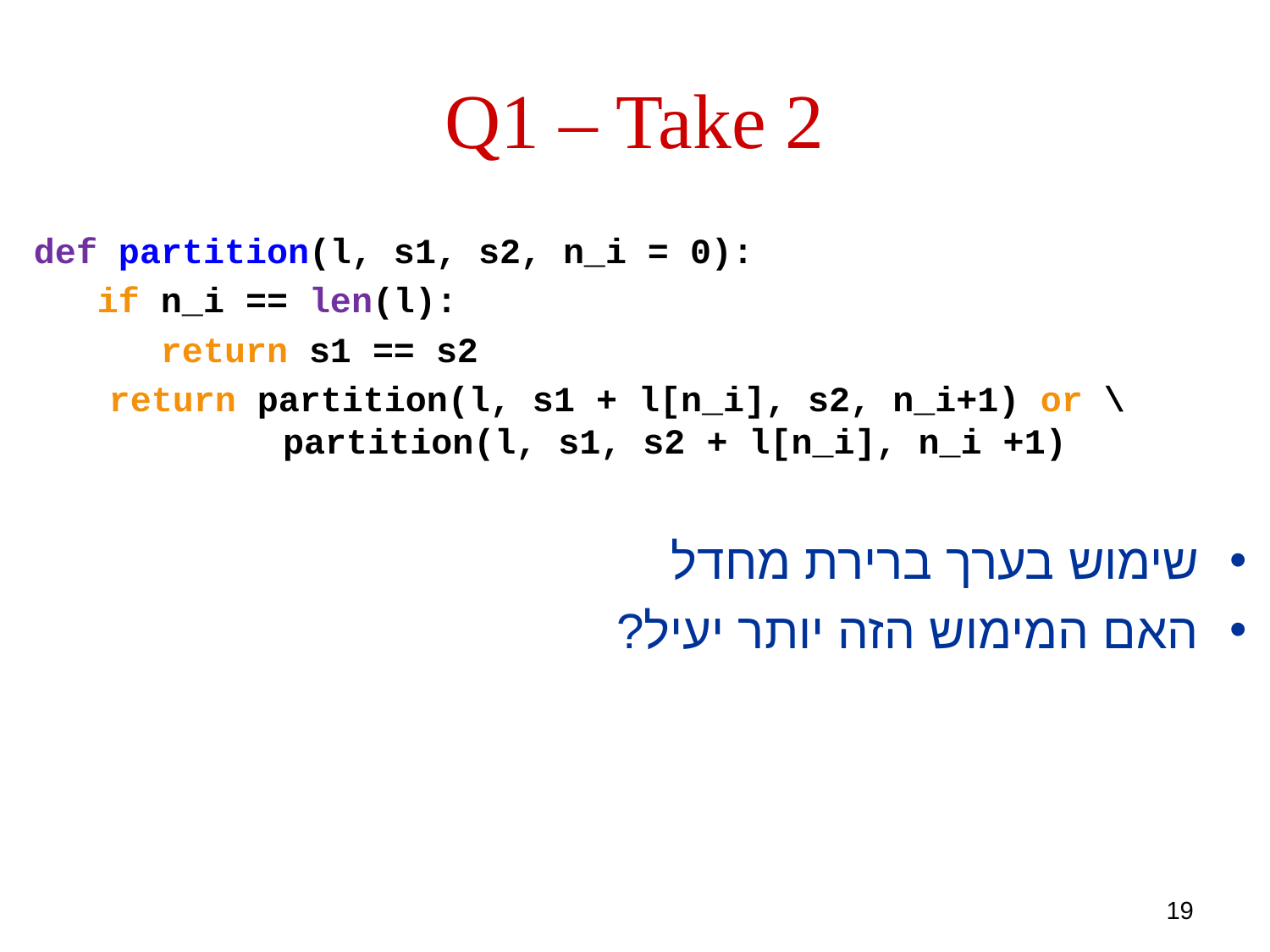

# Q1 – Take 2
def partition(l, s1, s2, n_i = 0):
   if n_i == len(l):
      return s1 == s2
return partition(l, s1 + l[n_i], s2, n_i+1) or \ partition(l, s1, s2 + l[n_i], n_i +1)

שימוש בערך ברירת מחדל
האם המימוש הזה יותר יעיל?
19